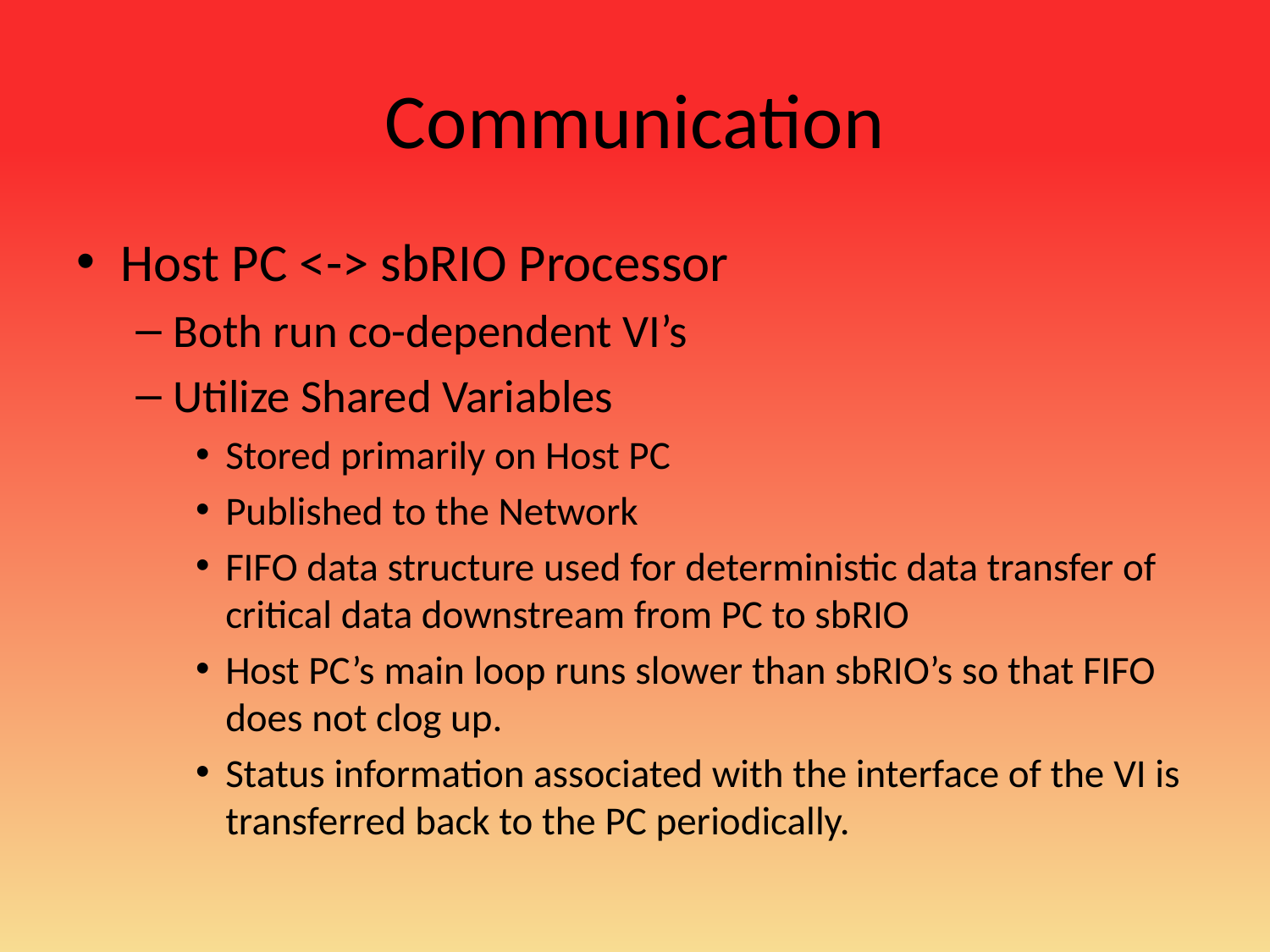

# Communication
Host PC <-> sbRIO Processor
Both run co-dependent VI’s
Utilize Shared Variables
Stored primarily on Host PC
Published to the Network
FIFO data structure used for deterministic data transfer of critical data downstream from PC to sbRIO
Host PC’s main loop runs slower than sbRIO’s so that FIFO does not clog up.
Status information associated with the interface of the VI is transferred back to the PC periodically.